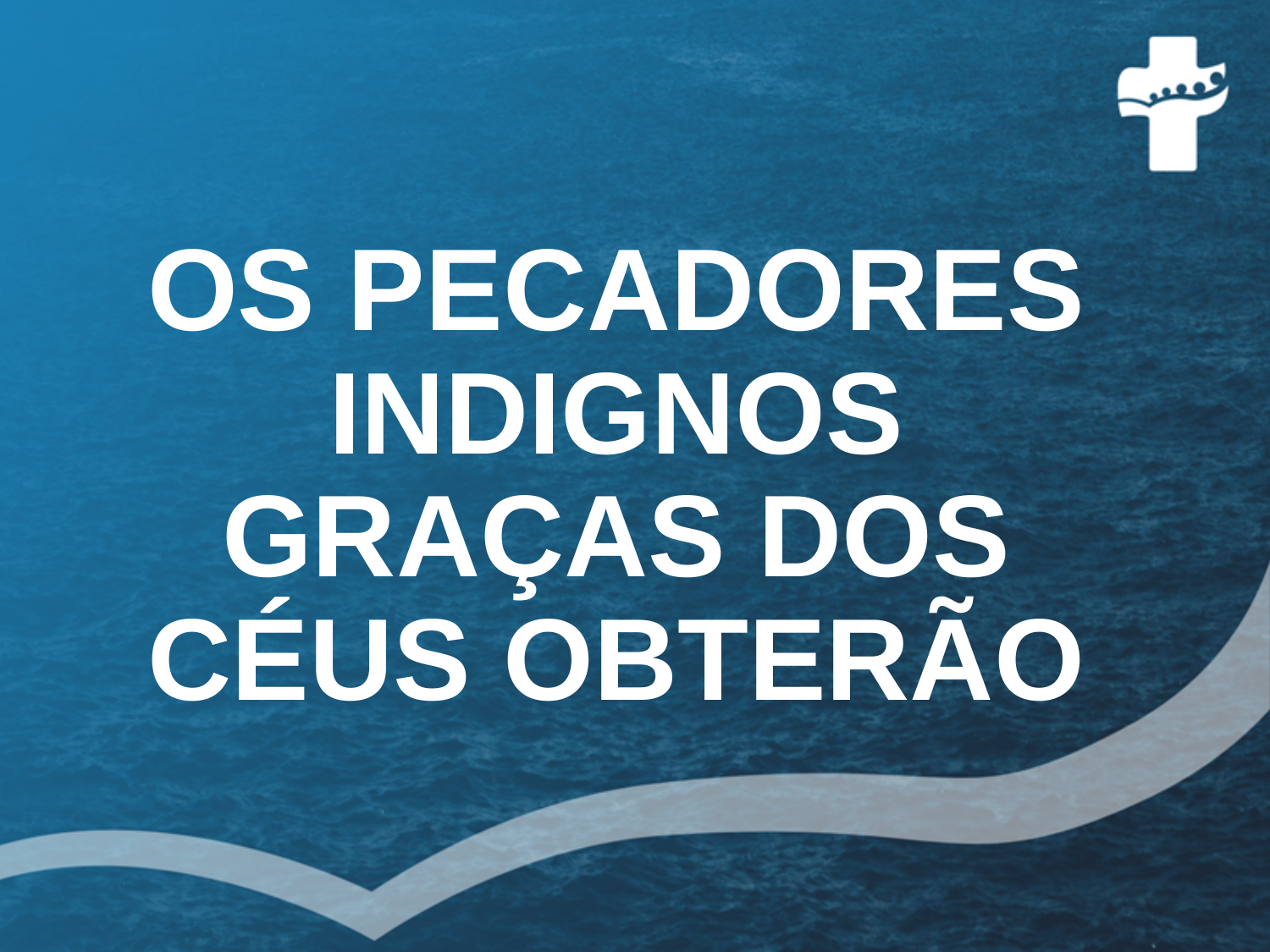

# OS PECADORES INDIGNOS GRAÇAS DOS CÉUS OBTERÃO